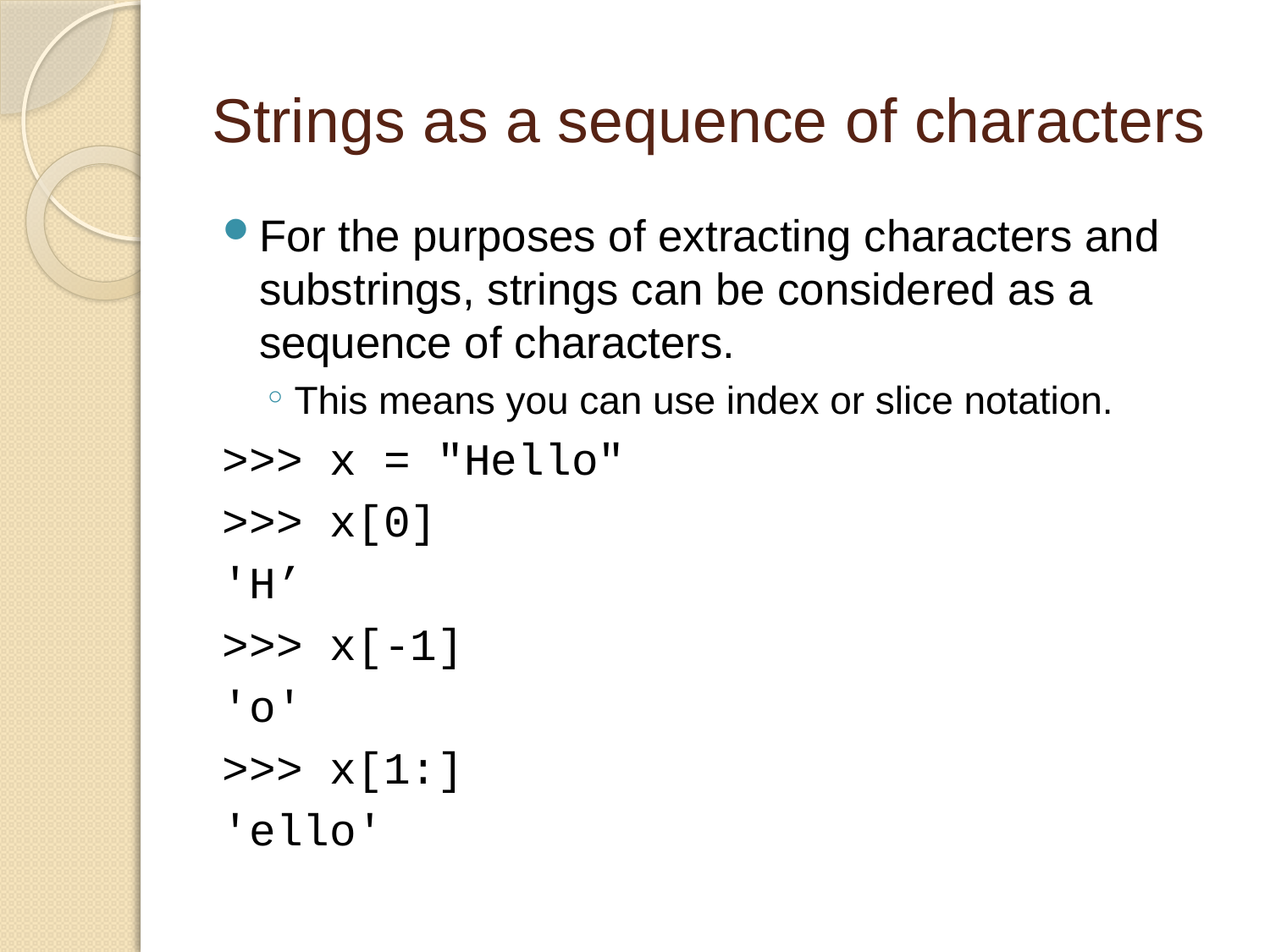

# Strings as a sequence of characters
For the purposes of extracting characters and substrings, strings can be considered as a sequence of characters.
This means you can use index or slice notation.
>>> x = "Hello"
>>> x[0]
'H’
>>> x[-1]
'o'
>>> x[1:]
'ello'